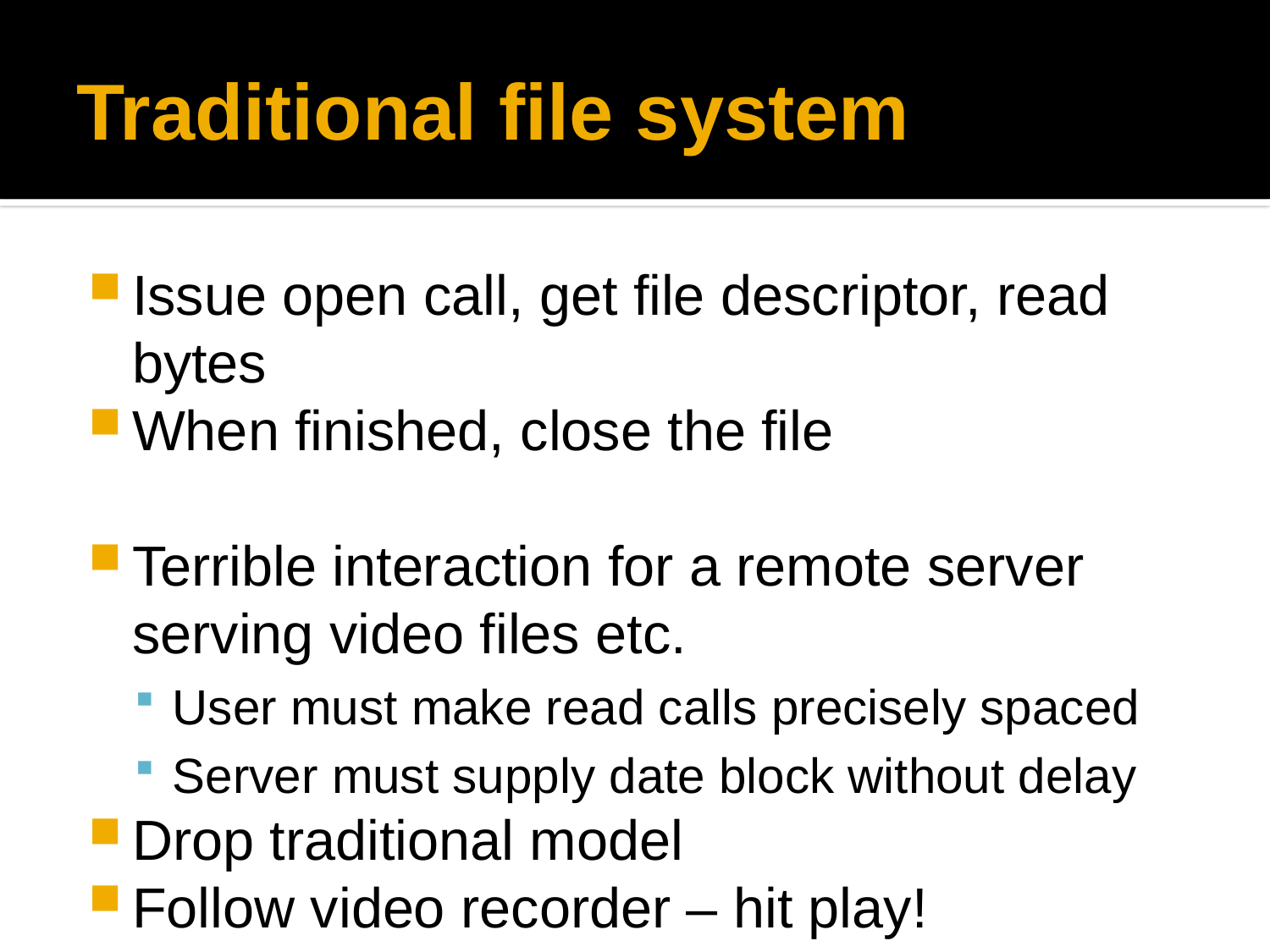

# Traditional file system
Issue open call, get file descriptor, read bytes
When finished, close the file

Terrible interaction for a remote server serving video files etc.
User must make read calls precisely spaced
Server must supply date block without delay
Drop traditional model
Follow video recorder – hit play!